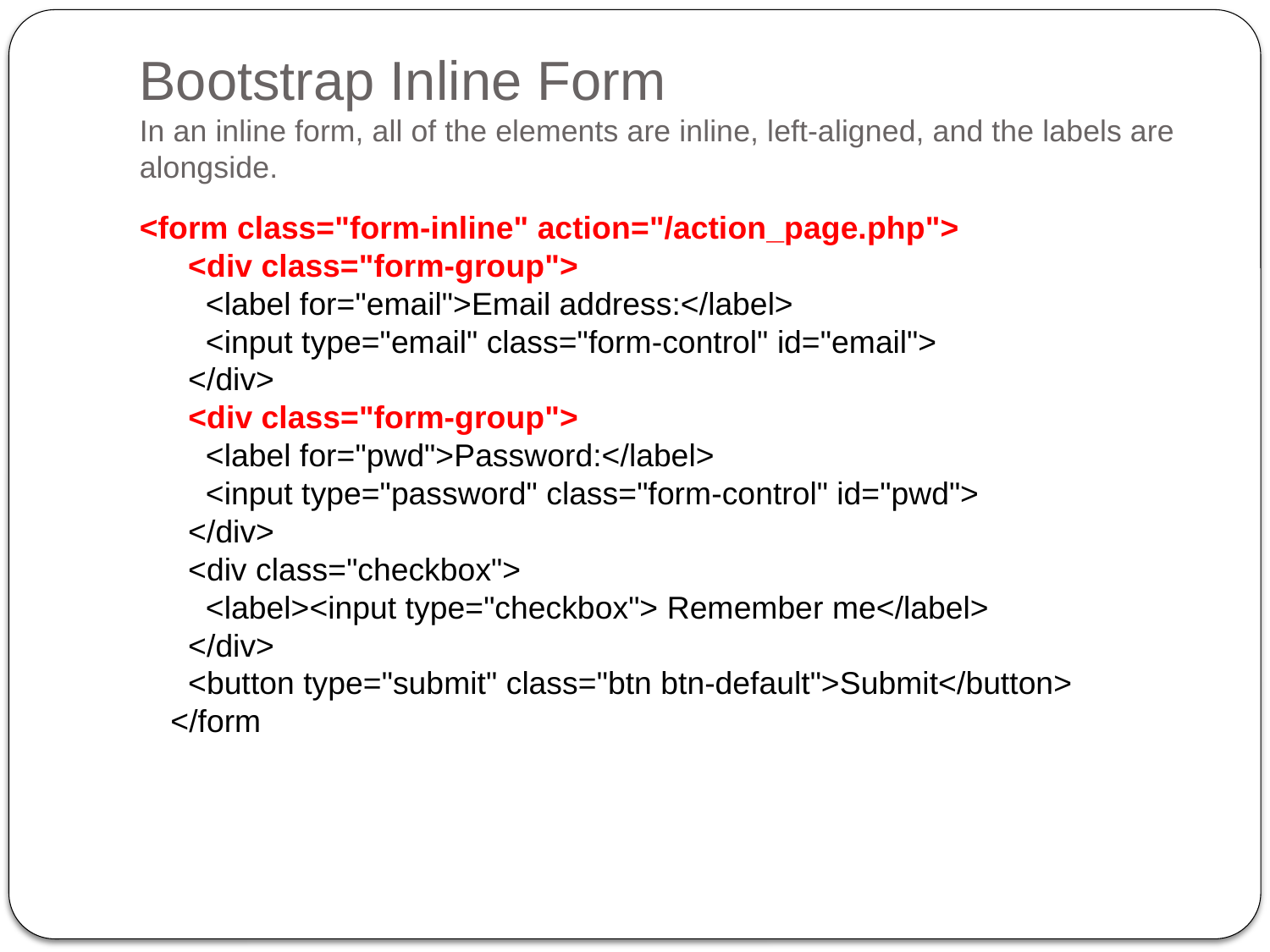

# Bootstrap Inline Form In an inline form, all of the elements are inline, left-aligned, and the labels are alongside.
<form class="form-inline" action="/action_page.php">
  <div class="form-group">
    <label for="email">Email address:</label>
    <input type="email" class="form-control" id="email">
  </div>
  <div class="form-group">
    <label for="pwd">Password:</label>
    <input type="password" class="form-control" id="pwd">
  </div>
  <div class="checkbox">
    <label><input type="checkbox"> Remember me</label>
  </div>
  <button type="submit" class="btn btn-default">Submit</button>
</form